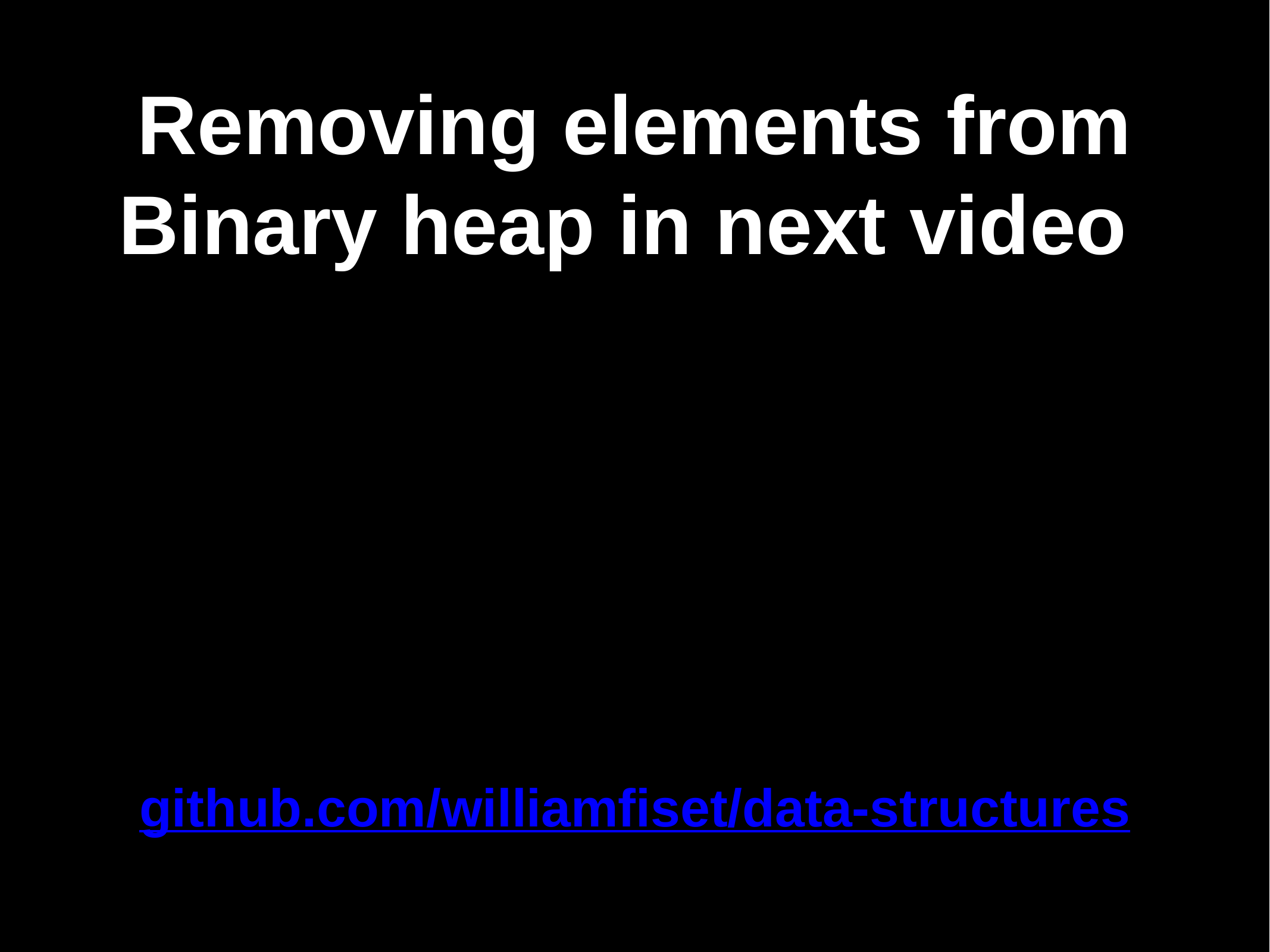

# Removing elements from Binary heap in next video
github.com/williamfiset/data-structures